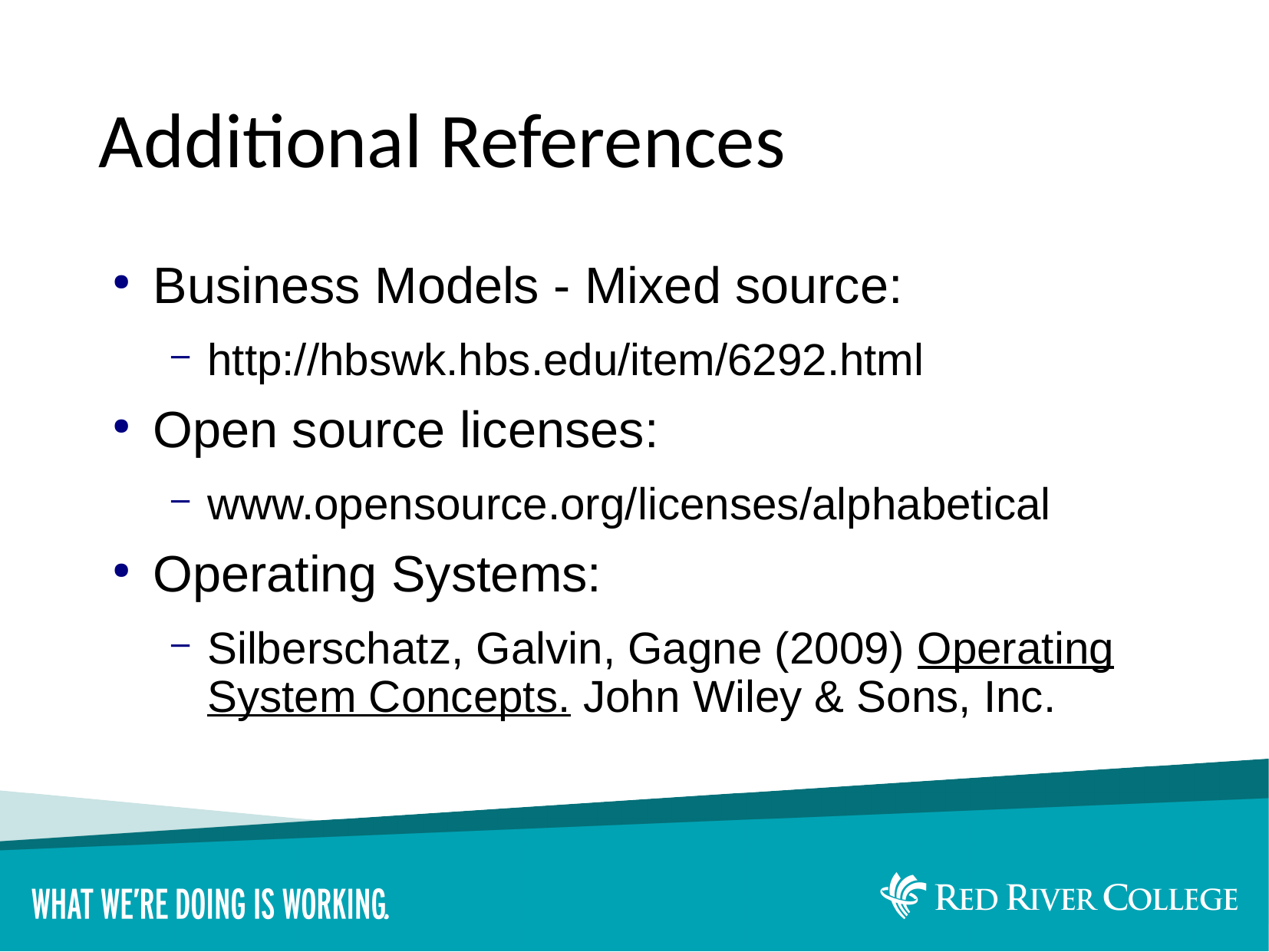

# Additional References
Business Models - Mixed source:
http://hbswk.hbs.edu/item/6292.html
Open source licenses:
www.opensource.org/licenses/alphabetical
Operating Systems:
Silberschatz, Galvin, Gagne (2009) Operating System Concepts. John Wiley & Sons, Inc.